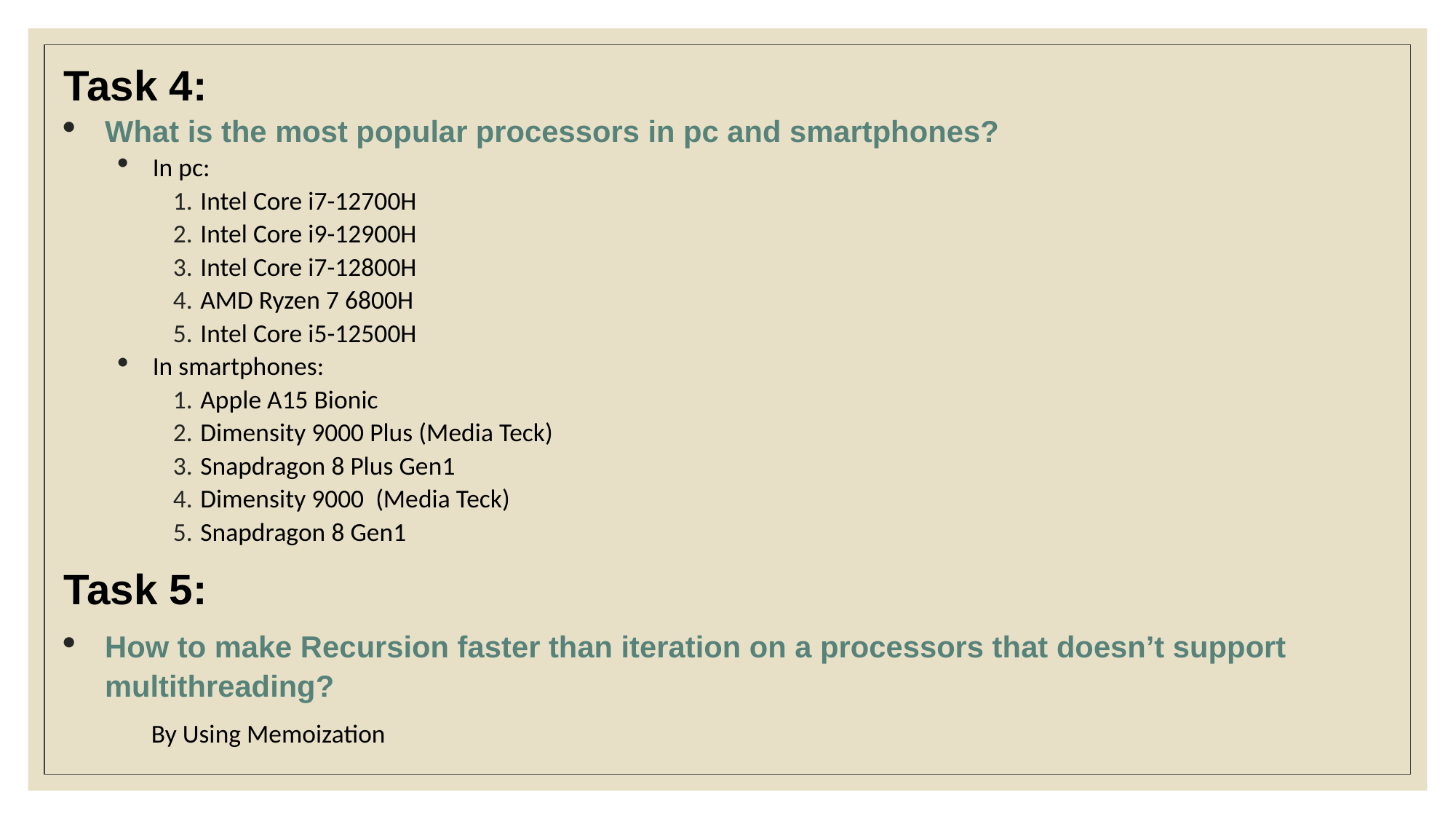

Task 4:
What is the most popular processors in pc and smartphones?
In pc:
Intel Core i7-12700H
Intel Core i9-12900H
Intel Core i7-12800H
AMD Ryzen 7 6800H
Intel Core i5-12500H
In smartphones:
Apple A15 Bionic
Dimensity 9000 Plus (Media Teck)
Snapdragon 8 Plus Gen1
Dimensity 9000  (Media Teck)
Snapdragon 8 Gen1
Task 5:
How to make Recursion faster than iteration on a processors that doesn’t support multithreading?
By Using Memoization